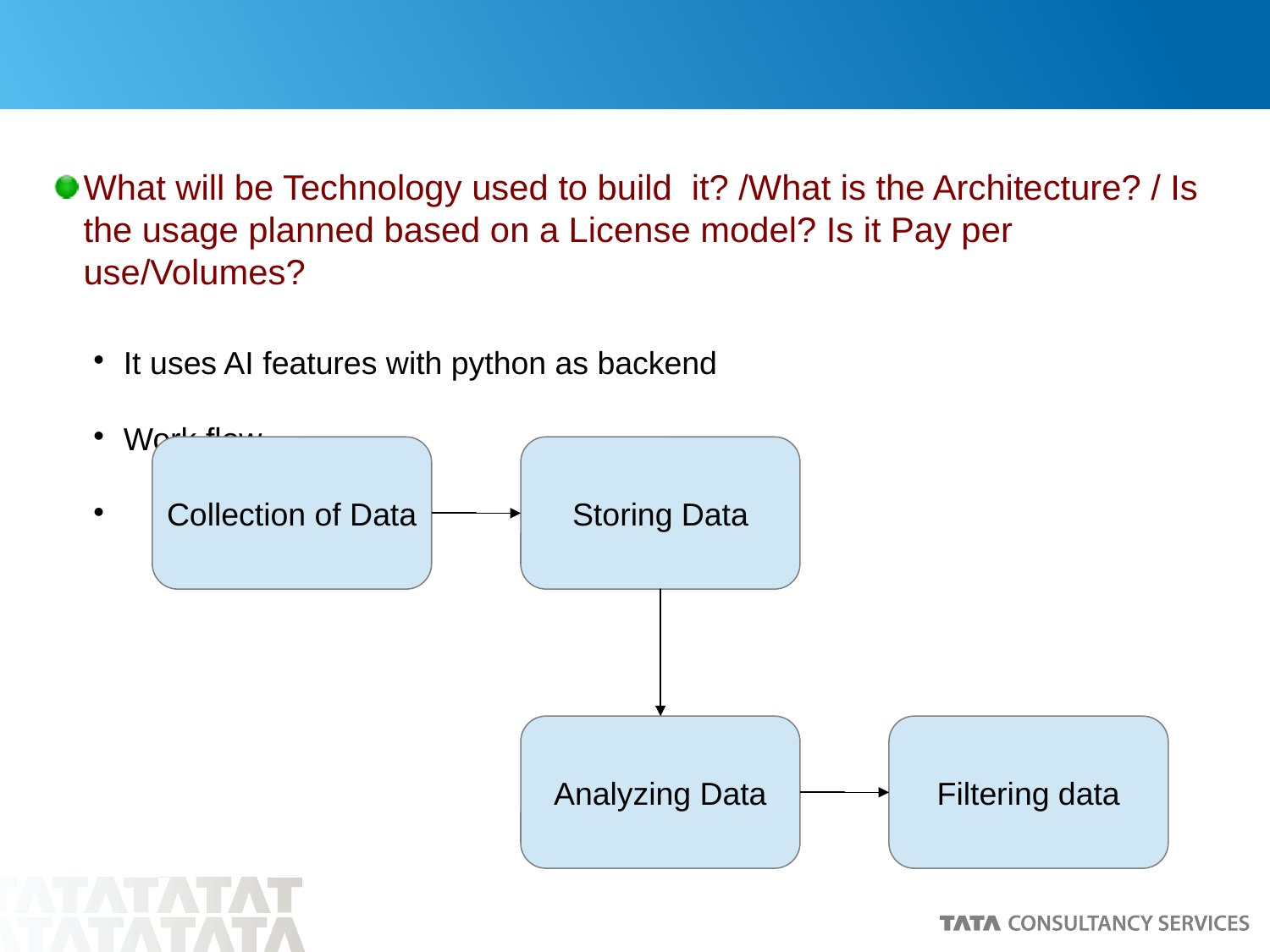

What will be Technology used to build  it? /What is the Architecture? / Is the usage planned based on a License model? Is it Pay per use/Volumes?
It uses AI features with python as backend
Work flow

Collection of Data
Storing Data

Analyzing Data
Filtering data